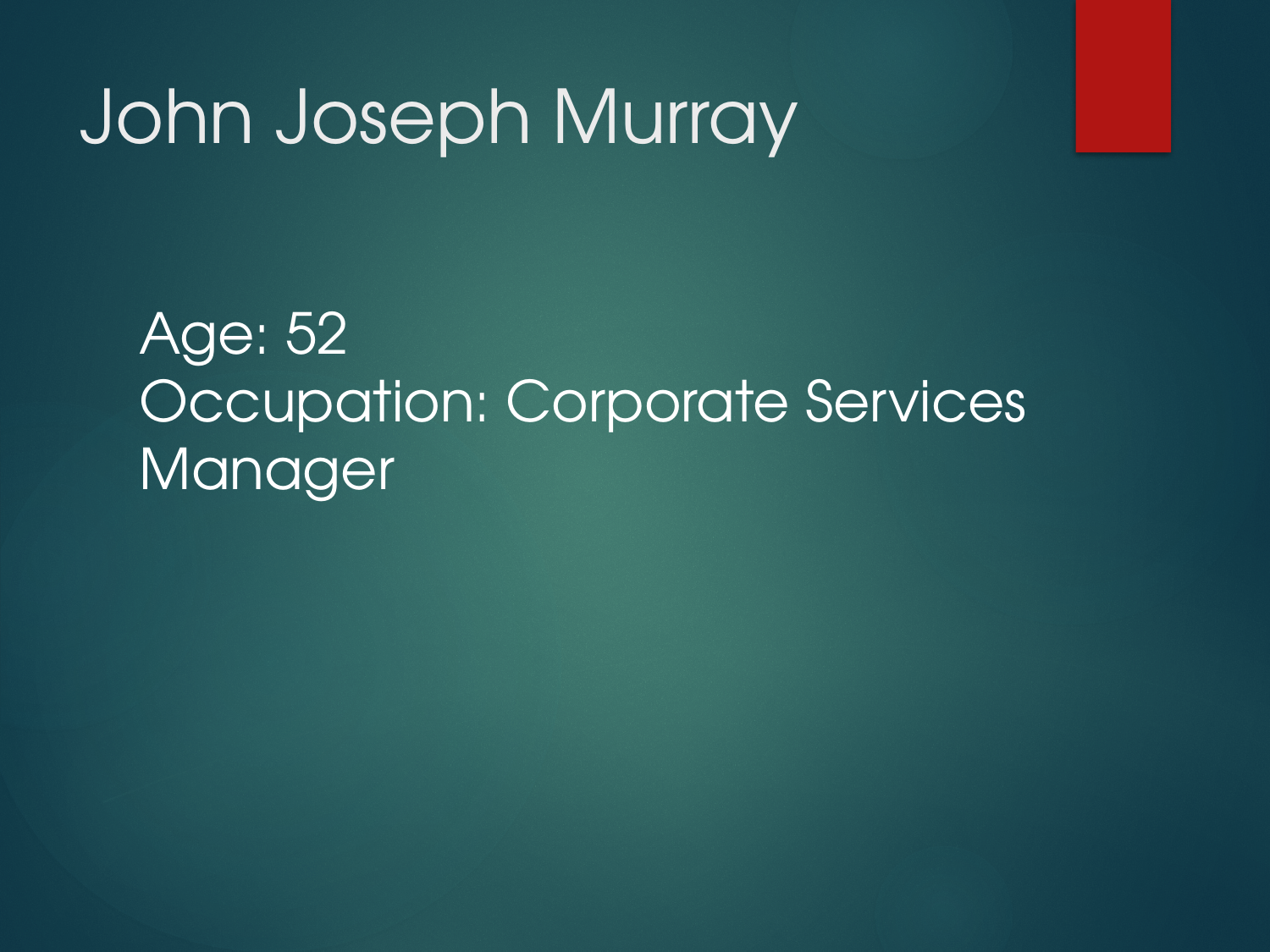

# John Joseph Murray

Age: 52
Occupation: Corporate Services Manager